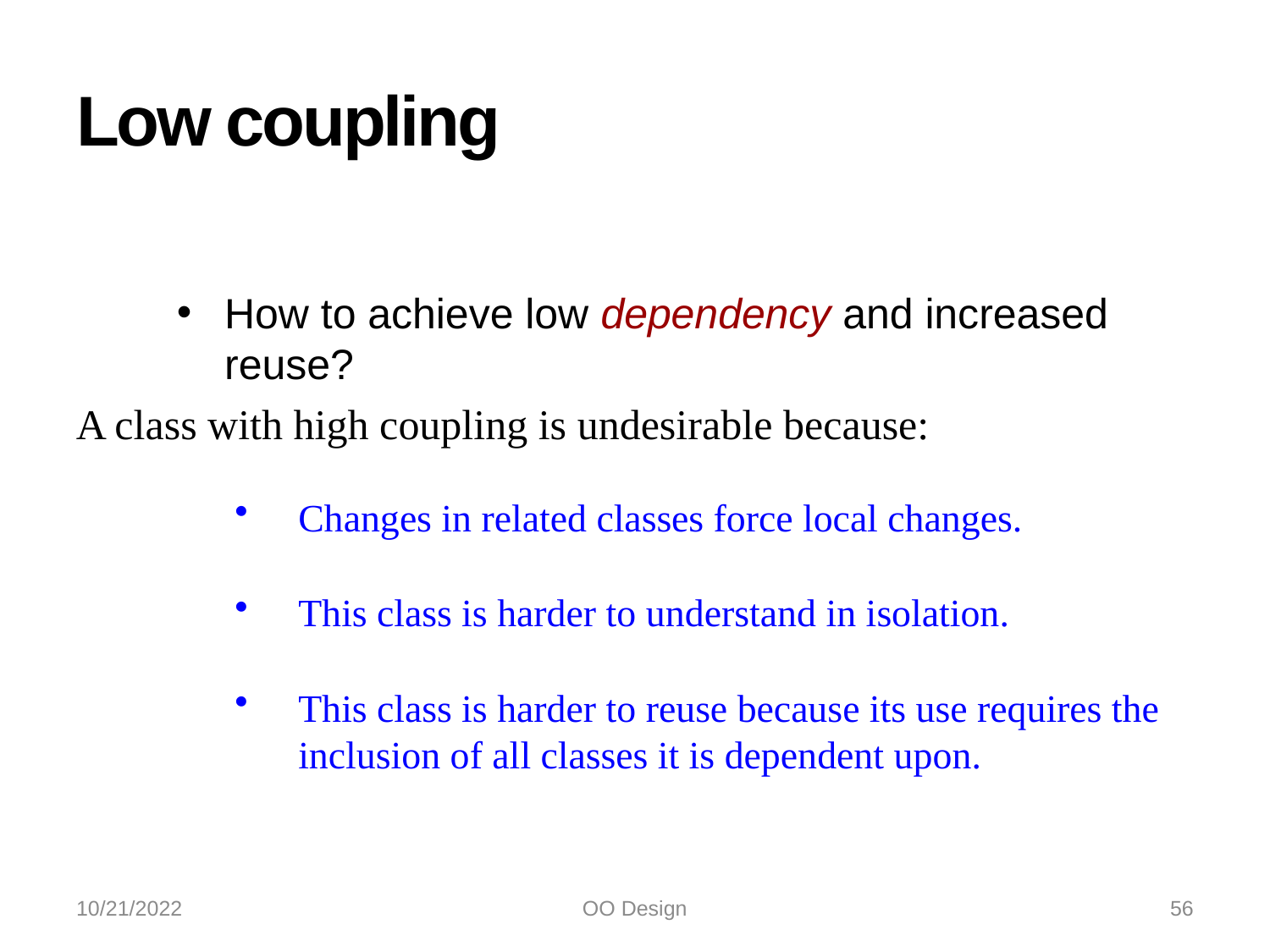

# Low coupling
How to achieve low dependency and increased reuse?
A class with high coupling is undesirable because:
Changes in related classes force local changes.
This class is harder to understand in isolation.
This class is harder to reuse because its use requires the inclusion of all classes it is dependent upon.
10/21/2022
OO Design
56